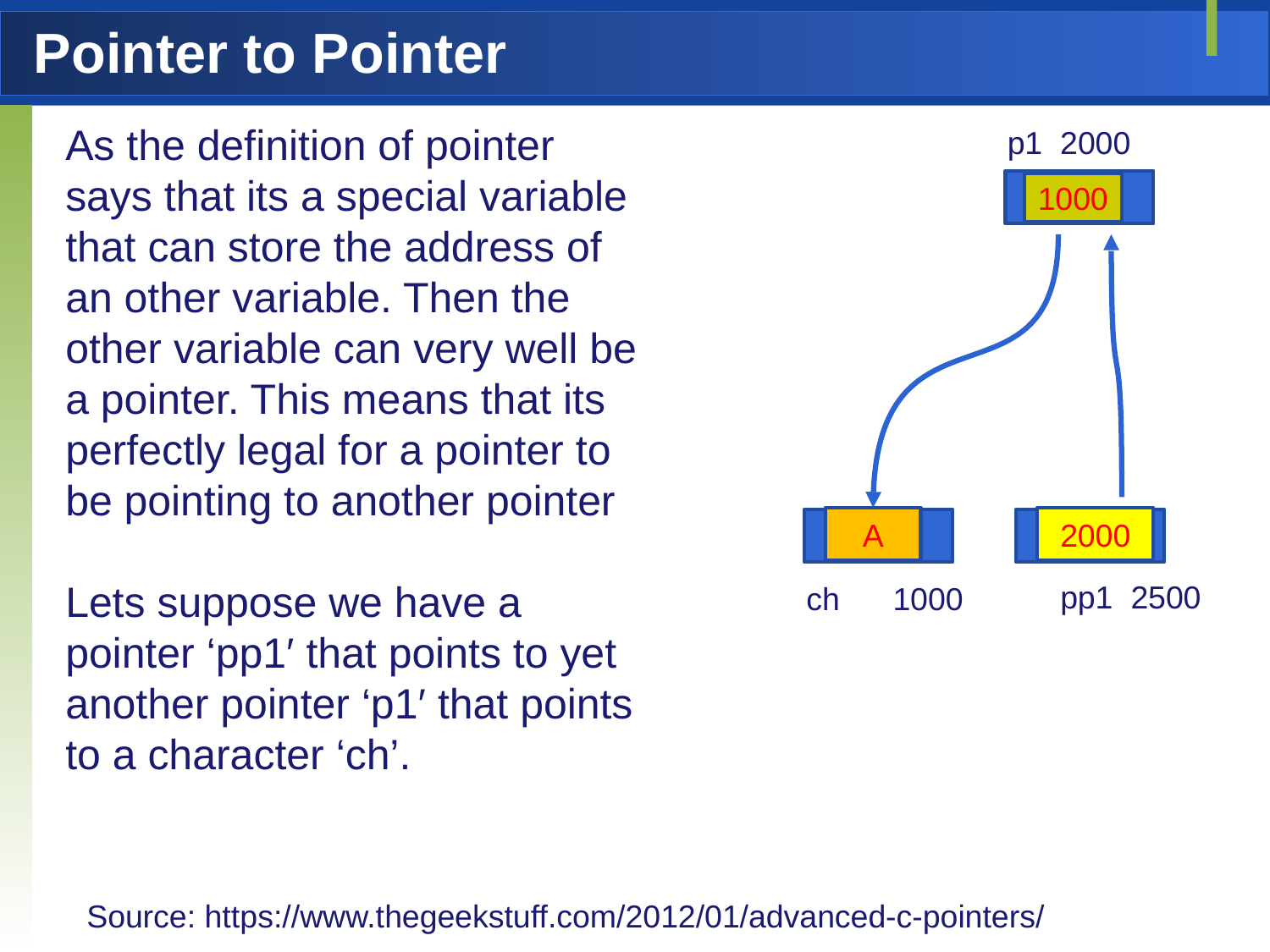

# Pointer to Pointer
As the definition of pointer says that its a special variable that can store the address of an other variable. Then the other variable can very well be a pointer. This means that its perfectly legal for a pointer to be pointing to another pointer

Lets suppose we have a pointer ‘pp1′ that points to yet another pointer ‘p1′ that points to a character ‘ch’.
p1  2000
NULL
1000
A
2000

NULL
pp1  2500
ch      1000
Source: https://www.thegeekstuff.com/2012/01/advanced-c-pointers/